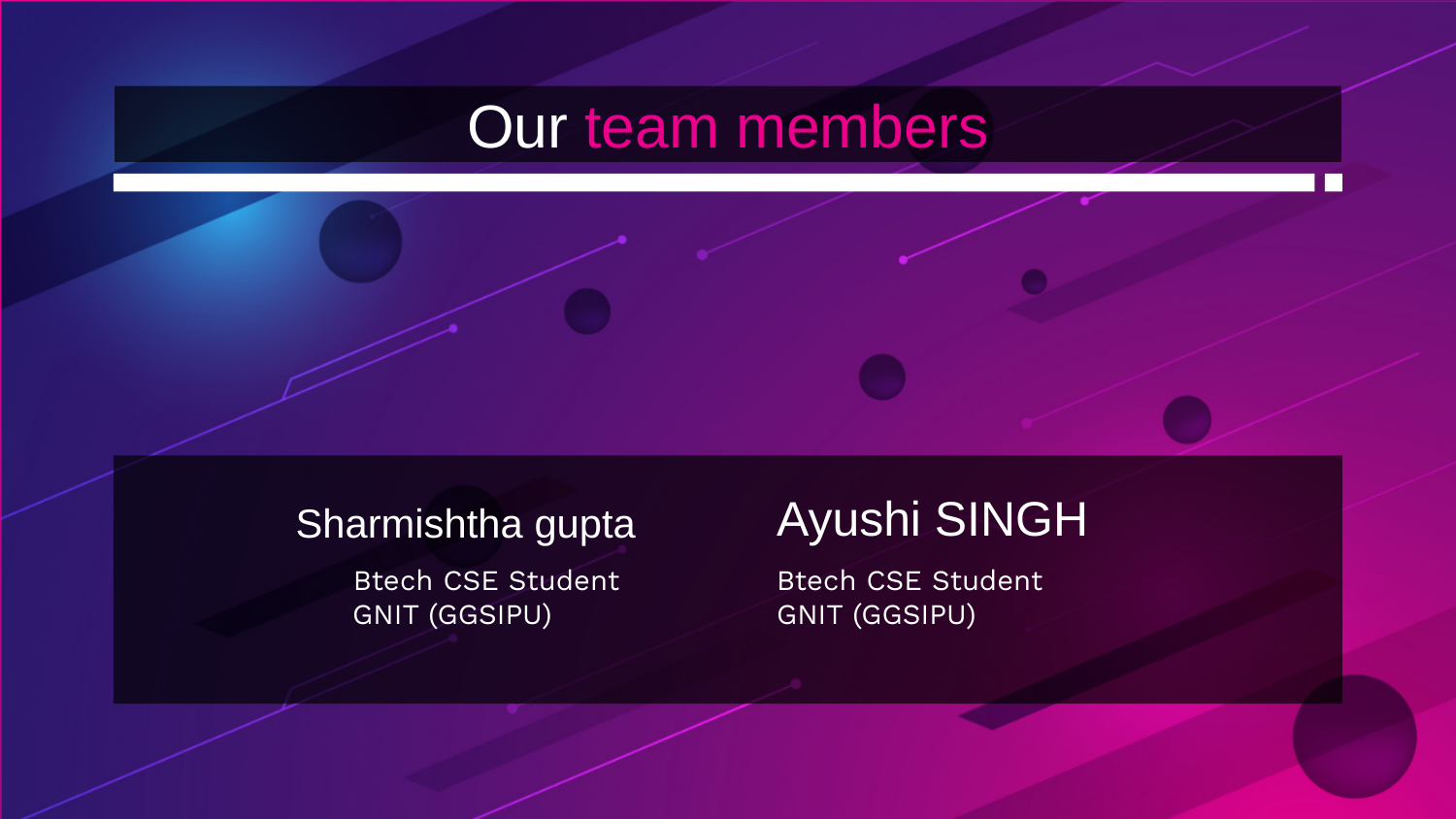

# Our team members

Sharmishtha gupta
Ayushi SINGH
Btech CSE Student
                       GNIT (GGSIPU)
Btech CSE Student
GNIT (GGSIPU)